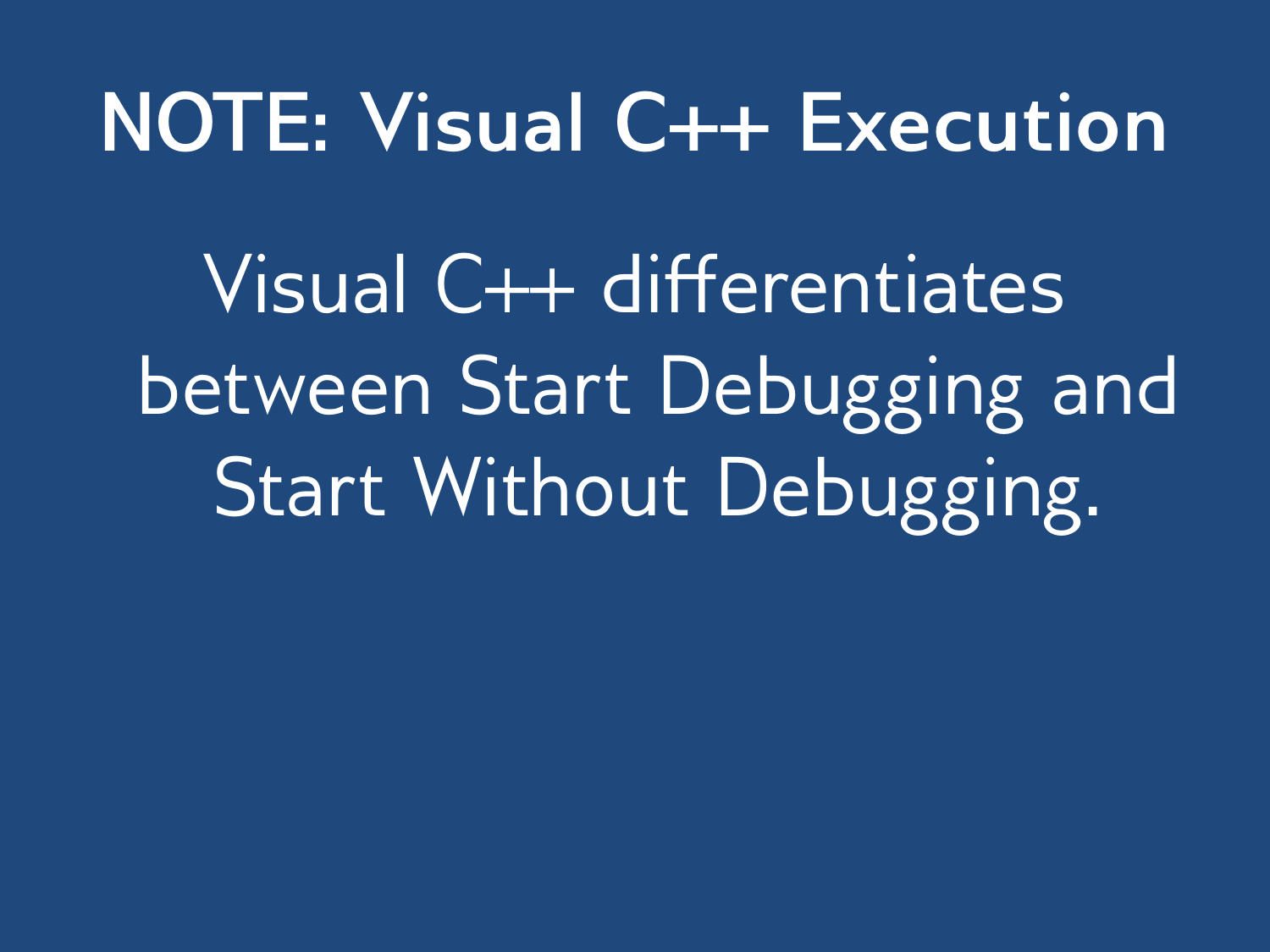

# NOTE: Visual C++ Execution
Visual C++ differentiates between Start Debugging and Start Without Debugging.